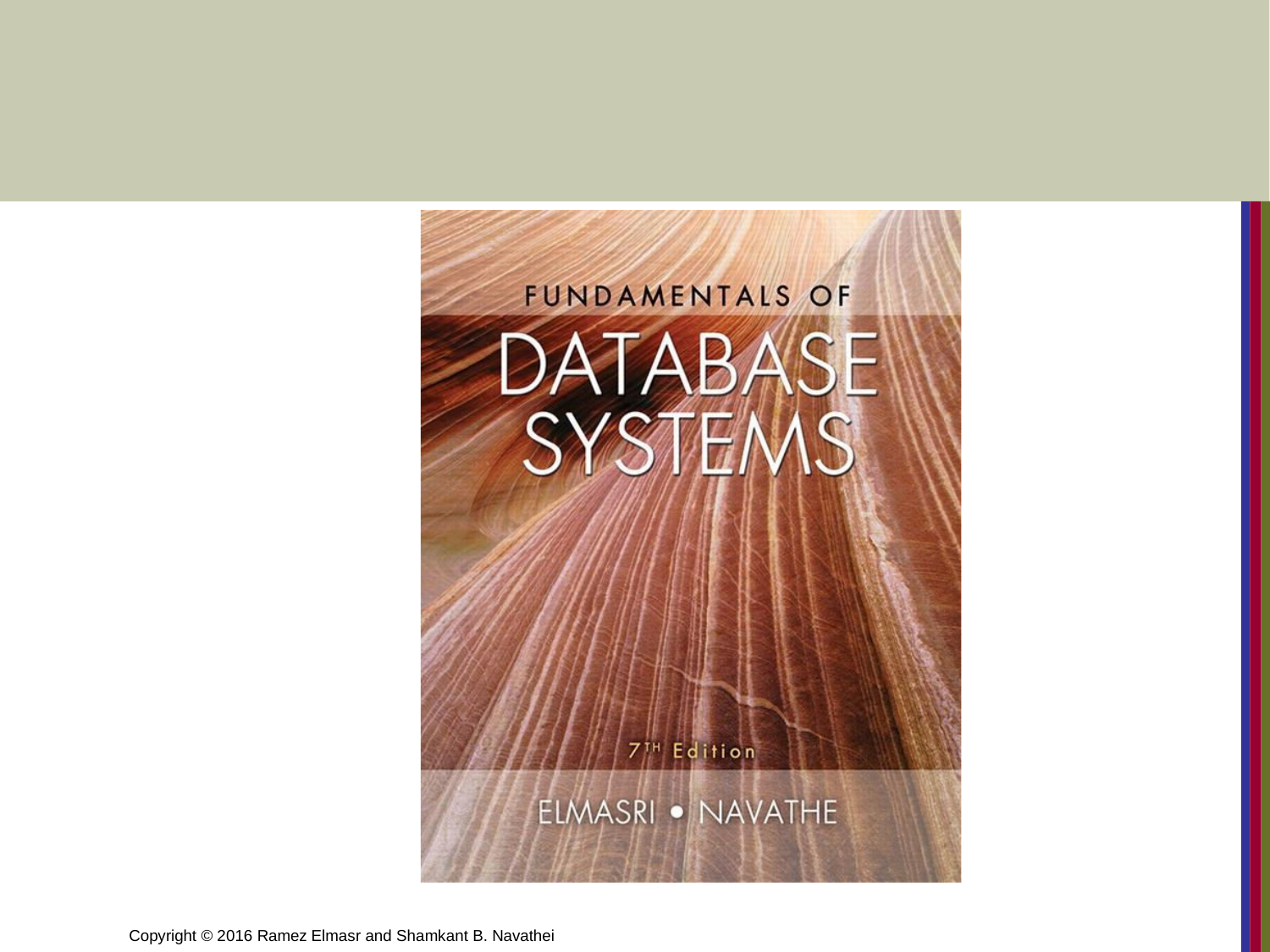

Copyright © 2016 Ramez Elmasr and Shamkant B. Navathei